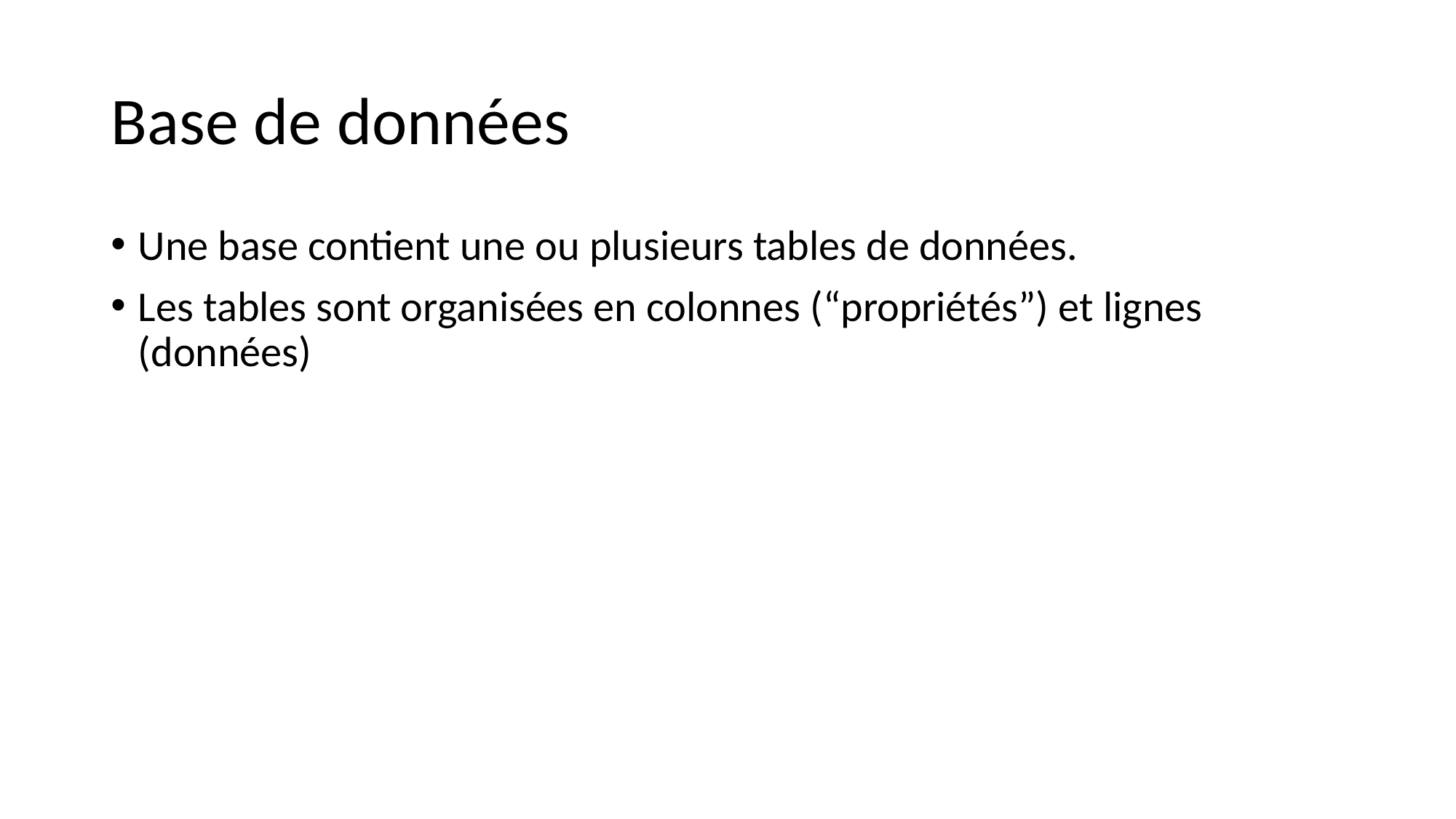

# Base de données
Une base contient une ou plusieurs tables de données.
Les tables sont organisées en colonnes (“propriétés”) et lignes (données)